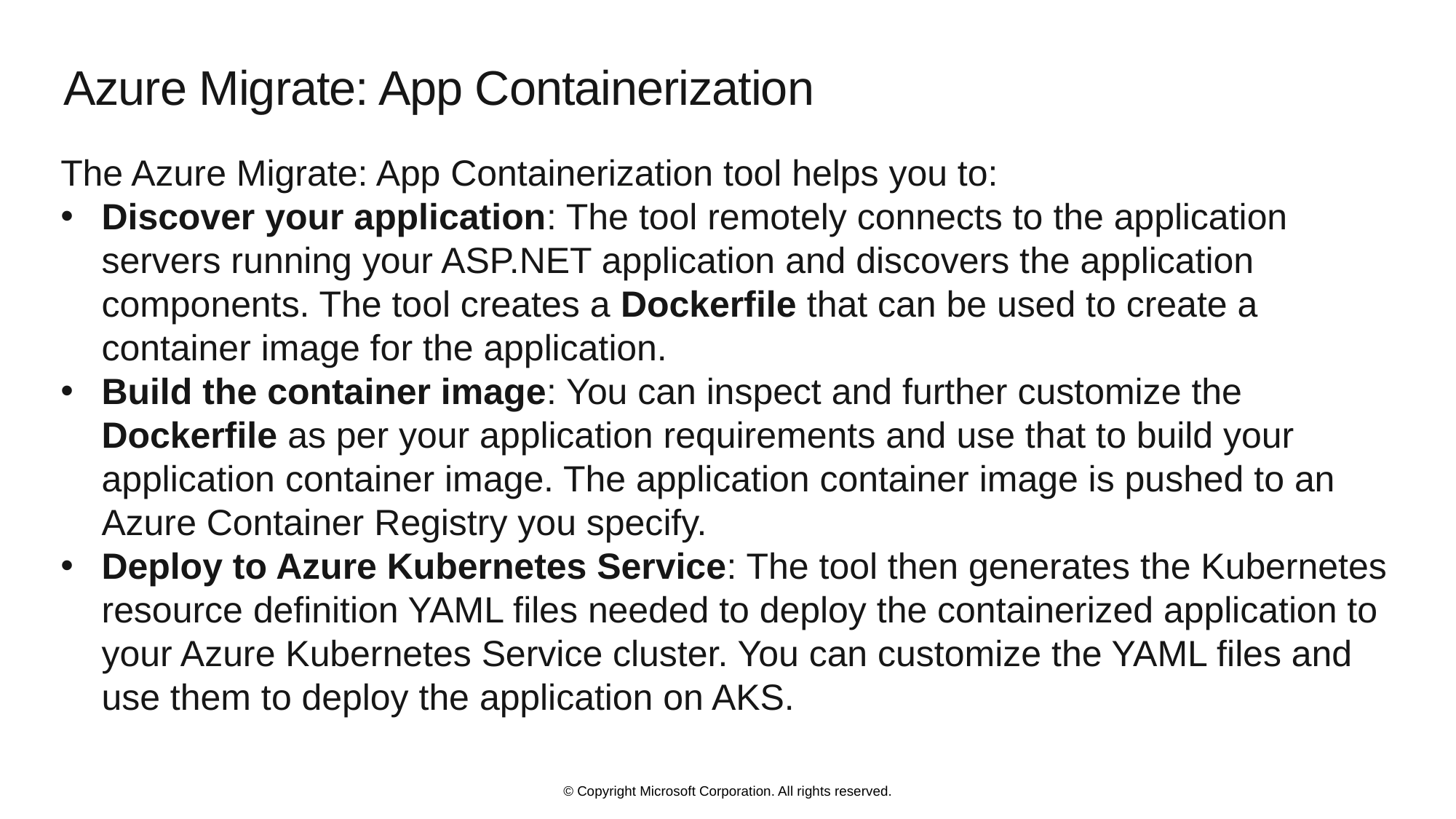

# Azure Migrate: App Containerization
The Azure Migrate: App Containerization tool helps you to:
Discover your application: The tool remotely connects to the application servers running your ASP.NET application and discovers the application components. The tool creates a Dockerfile that can be used to create a container image for the application.
Build the container image: You can inspect and further customize the Dockerfile as per your application requirements and use that to build your application container image. The application container image is pushed to an Azure Container Registry you specify.
Deploy to Azure Kubernetes Service: The tool then generates the Kubernetes resource definition YAML files needed to deploy the containerized application to your Azure Kubernetes Service cluster. You can customize the YAML files and use them to deploy the application on AKS.